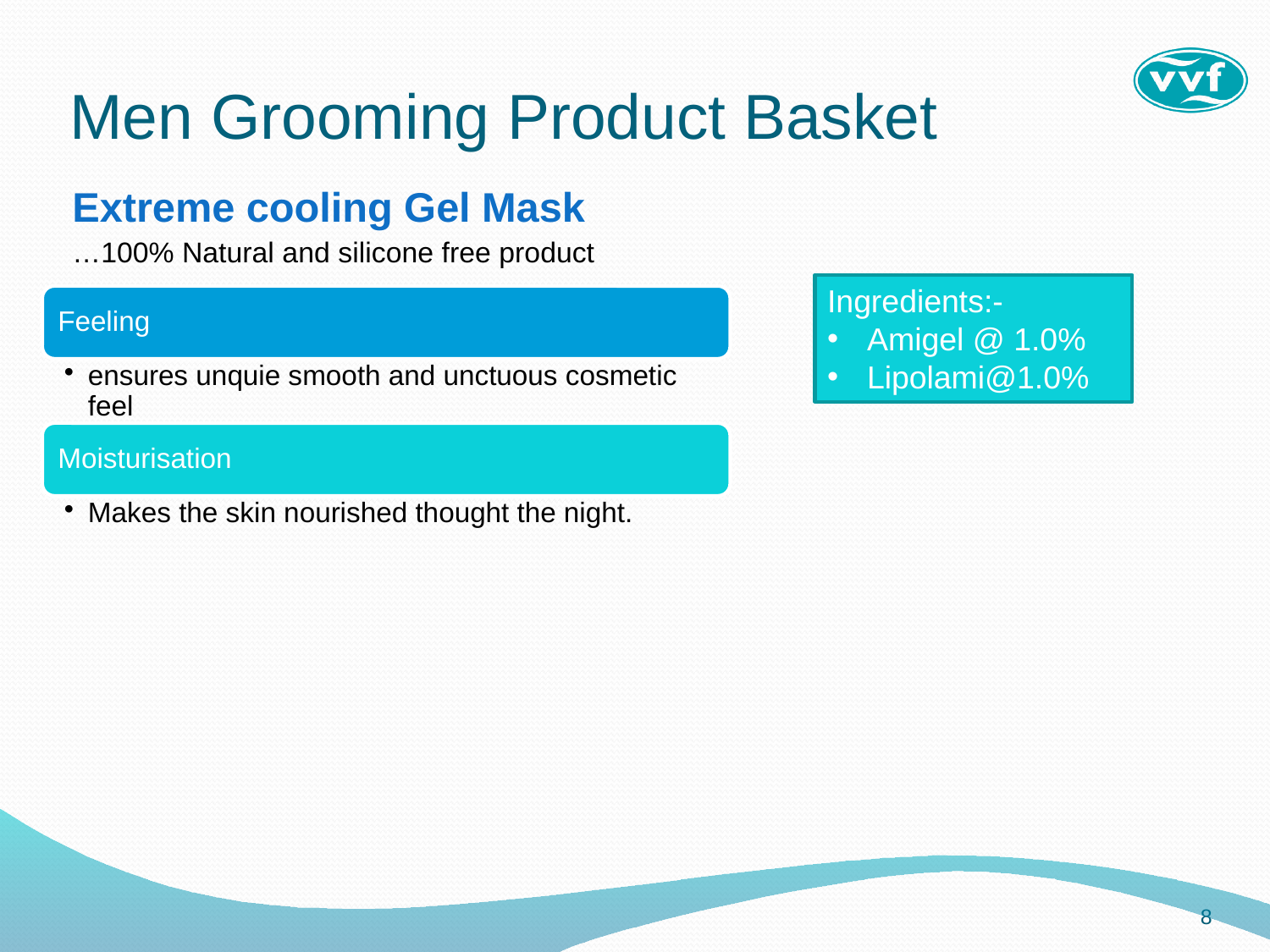

# Men Grooming Product Basket
Extreme cooling Gel Mask
…100% Natural and silicone free product
Ingredients:-
Amigel @ 1.0%
Lipolami@1.0%
Feeling
ensures unquie smooth and unctuous cosmetic feel
Moisturisation
Makes the skin nourished thought the night.
8